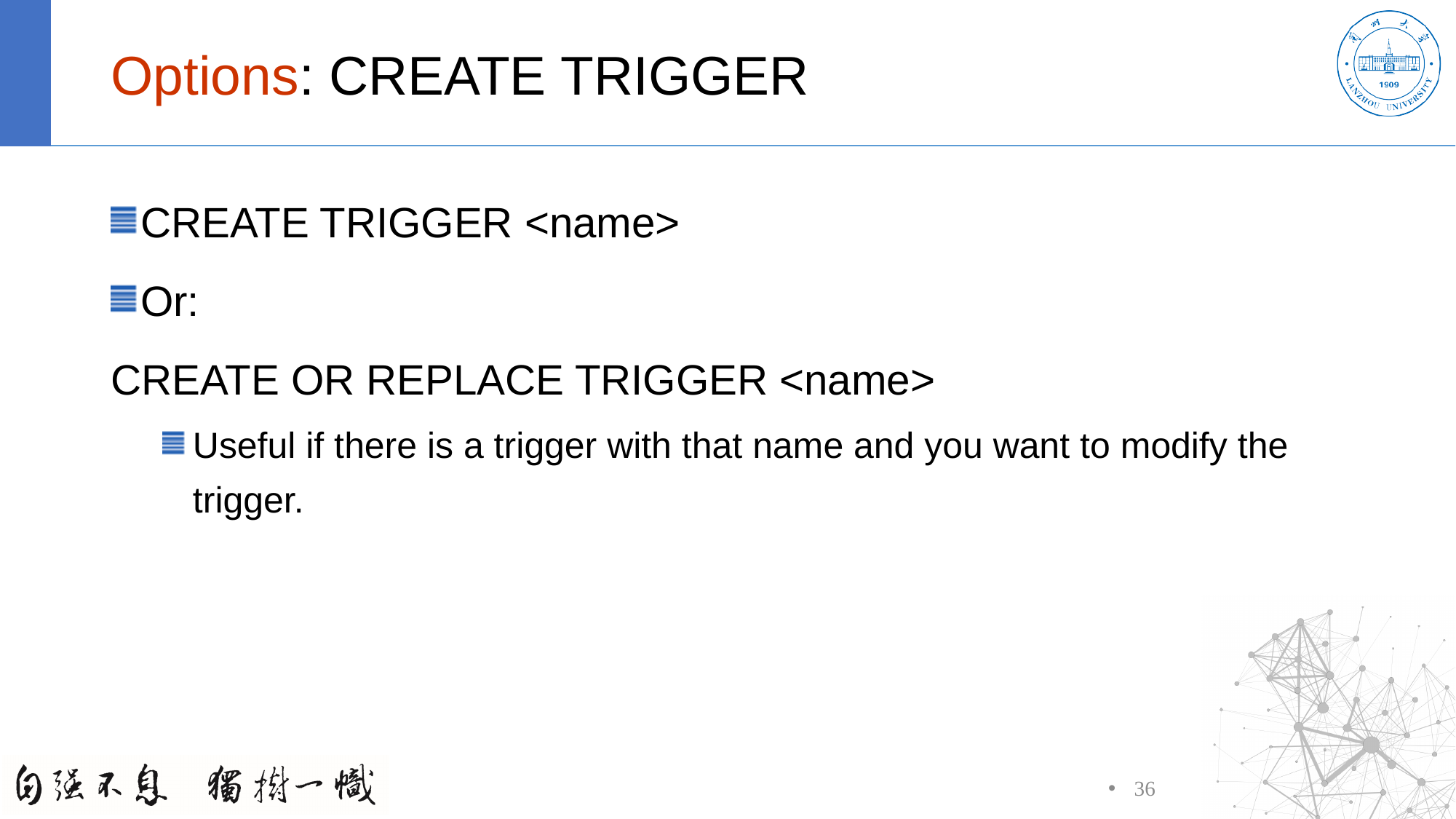

# Options: CREATE TRIGGER
CREATE TRIGGER <name>
Or:
CREATE OR REPLACE TRIGGER <name>
Useful if there is a trigger with that name and you want to modify the trigger.
36